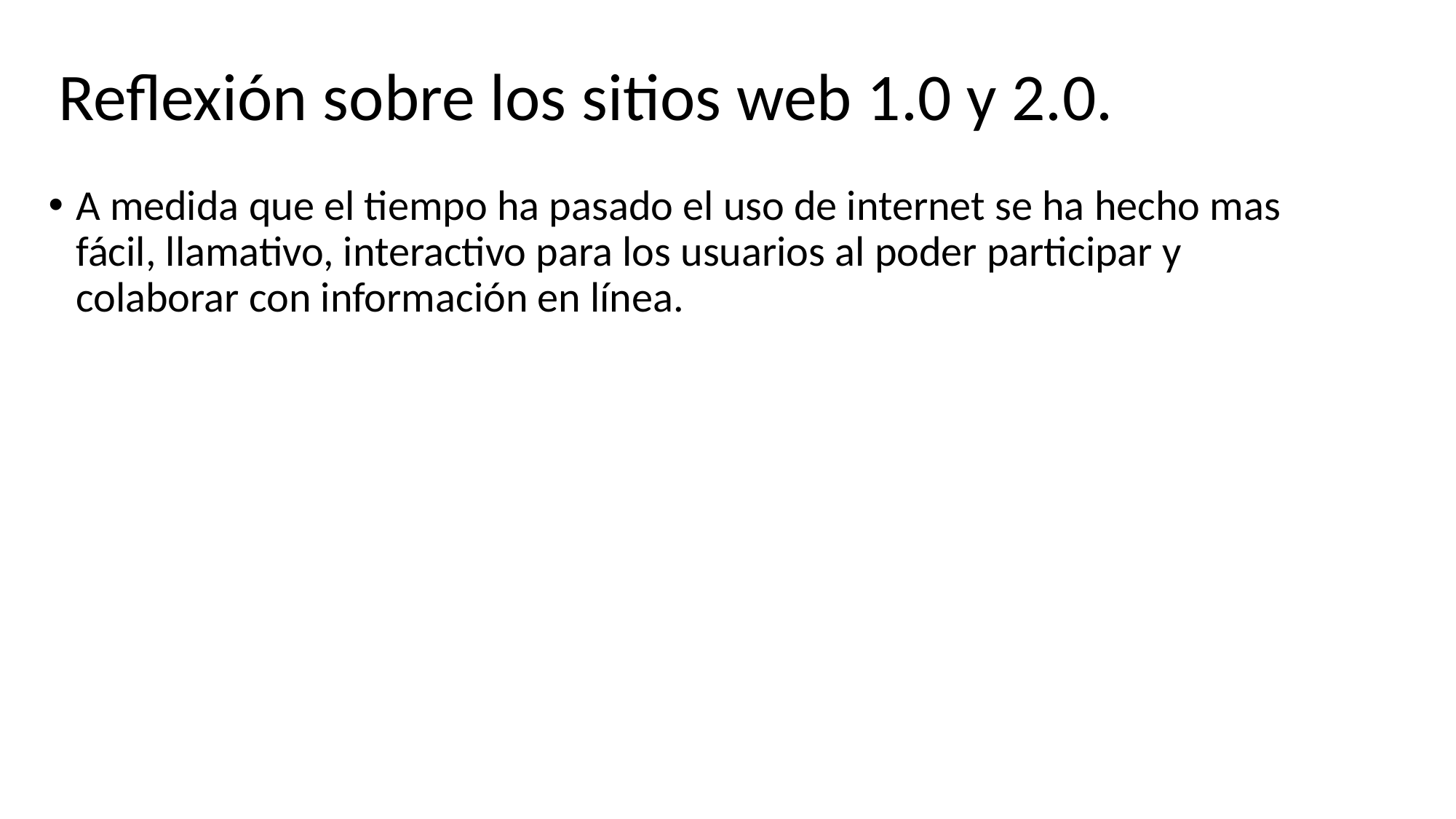

# Reflexión sobre los sitios web 1.0 y 2.0.
A medida que el tiempo ha pasado el uso de internet se ha hecho mas fácil, llamativo, interactivo para los usuarios al poder participar y colaborar con información en línea.